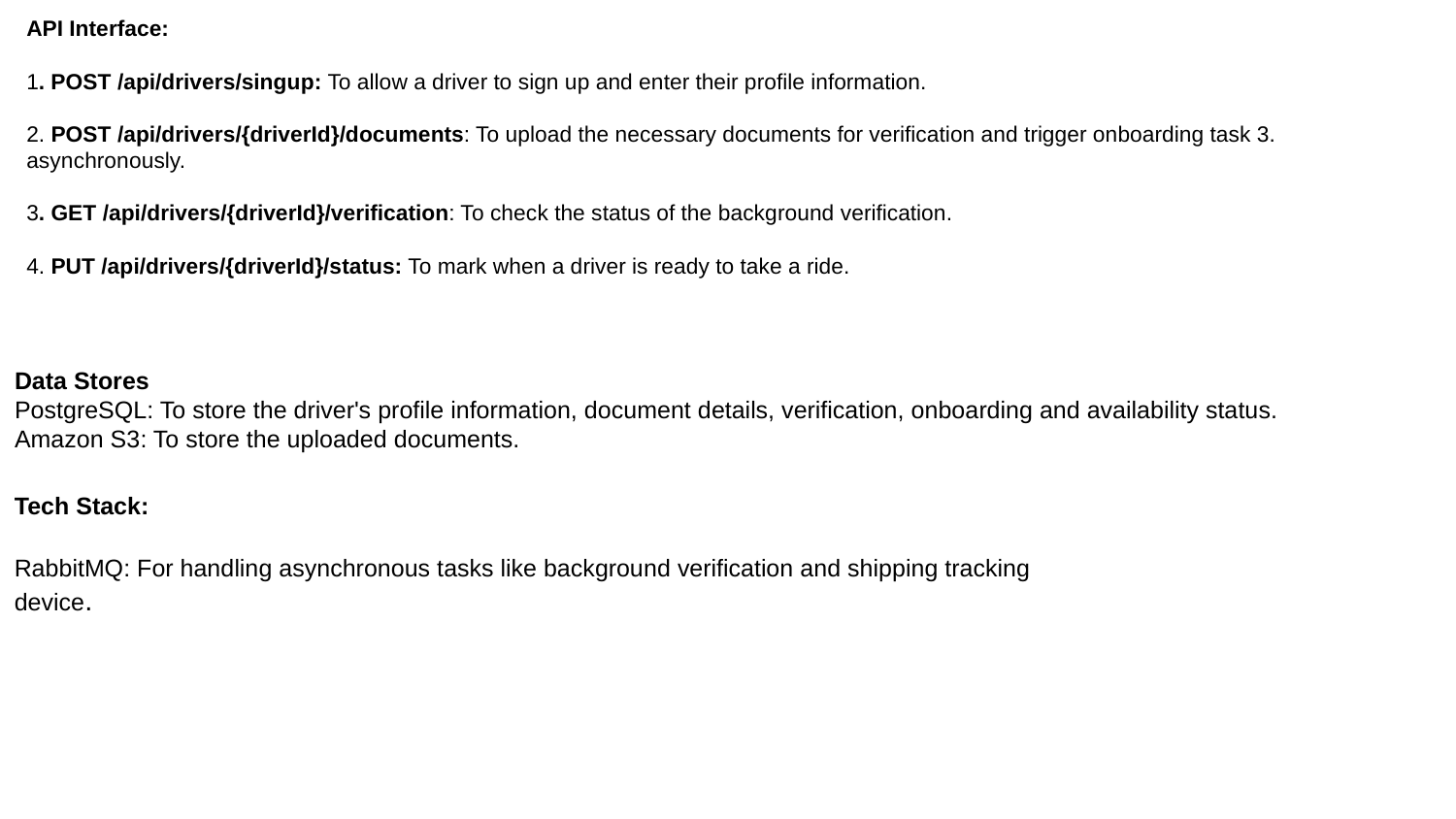

# API Interface: 1. POST /api/drivers/singup: To allow a driver to sign up and enter their profile information. 2. POST /api/drivers/{driverId}/documents: To upload the necessary documents for verification and trigger onboarding task 3. asynchronously. 3. GET /api/drivers/{driverId}/verification: To check the status of the background verification. 4. PUT /api/drivers/{driverId}/status: To mark when a driver is ready to take a ride.
Data Stores
PostgreSQL: To store the driver's profile information, document details, verification, onboarding and availability status.
Amazon S3: To store the uploaded documents.
Tech Stack:

RabbitMQ: For handling asynchronous tasks like background verification and shipping tracking device.